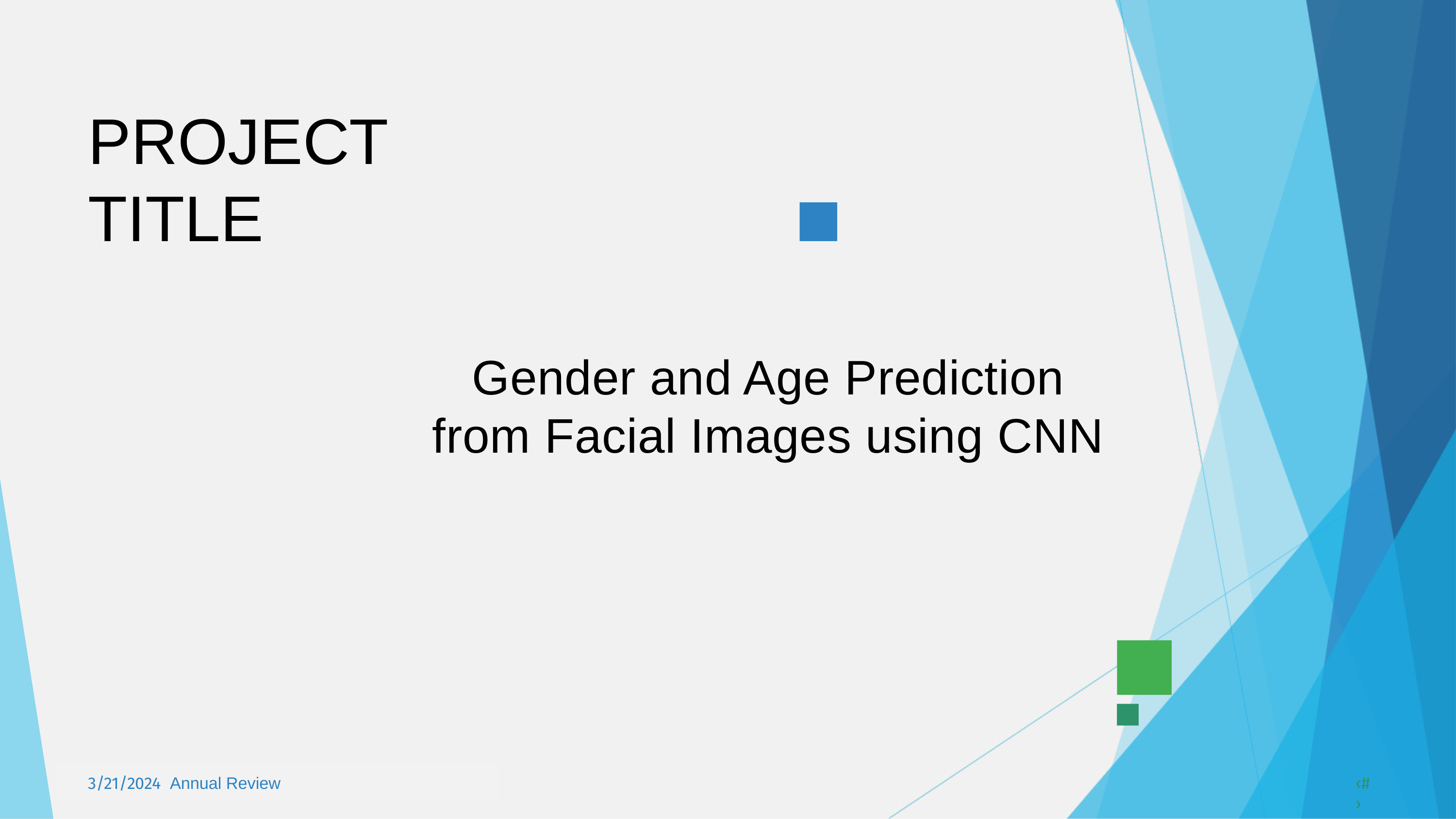

PROJECT TITLE

 Gender and Age Prediction
 from Facial Images using CNN

3/21/2024  Annual Review
‹#›